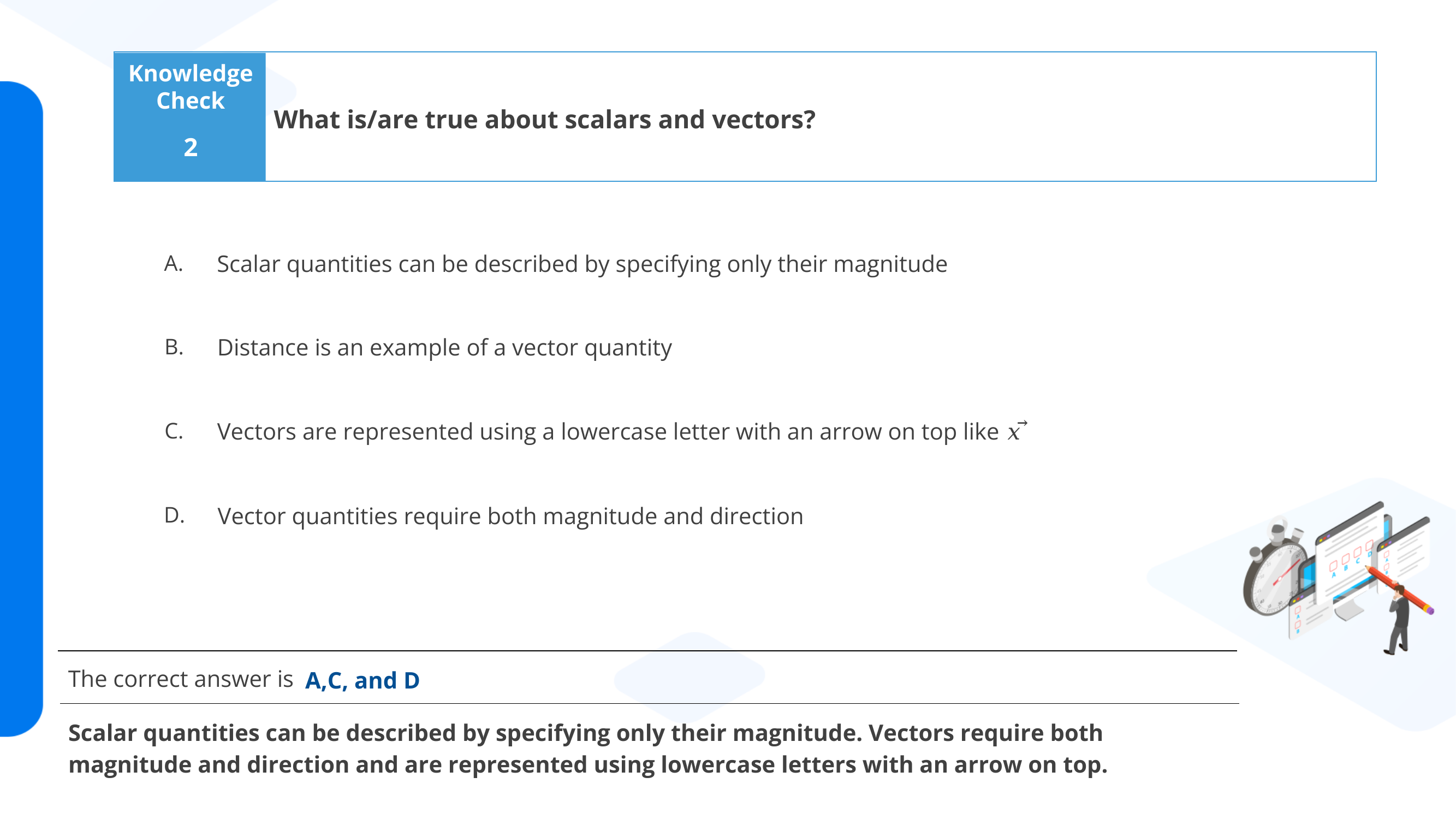

What is/are true about scalars and vectors?
2
Scalar quantities can be described by specifying only their magnitude
Distance is an example of a vector quantity
Vectors are represented using a lowercase letter with an arrow on top like 𝑥 ⃗
Vector quantities require both magnitude and direction

 A,C, and D
Scalar quantities can be described by specifying only their magnitude. Vectors require both magnitude and direction and are represented using lowercase letters with an arrow on top.